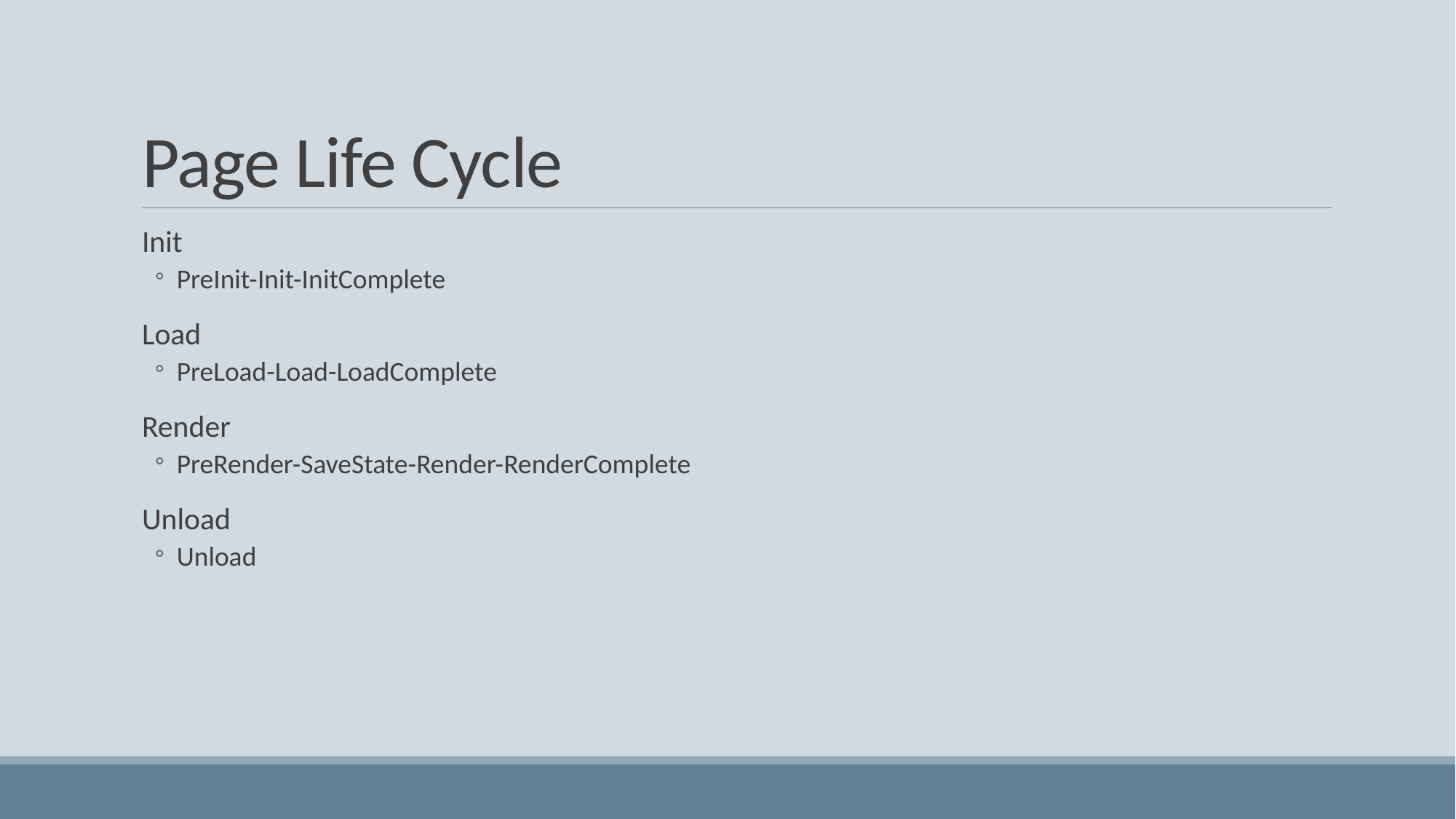

# Page Life Cycle
Init
PreInit-Init-InitComplete
Load
PreLoad-Load-LoadComplete
Render
PreRender-SaveState-Render-RenderComplete
Unload
Unload